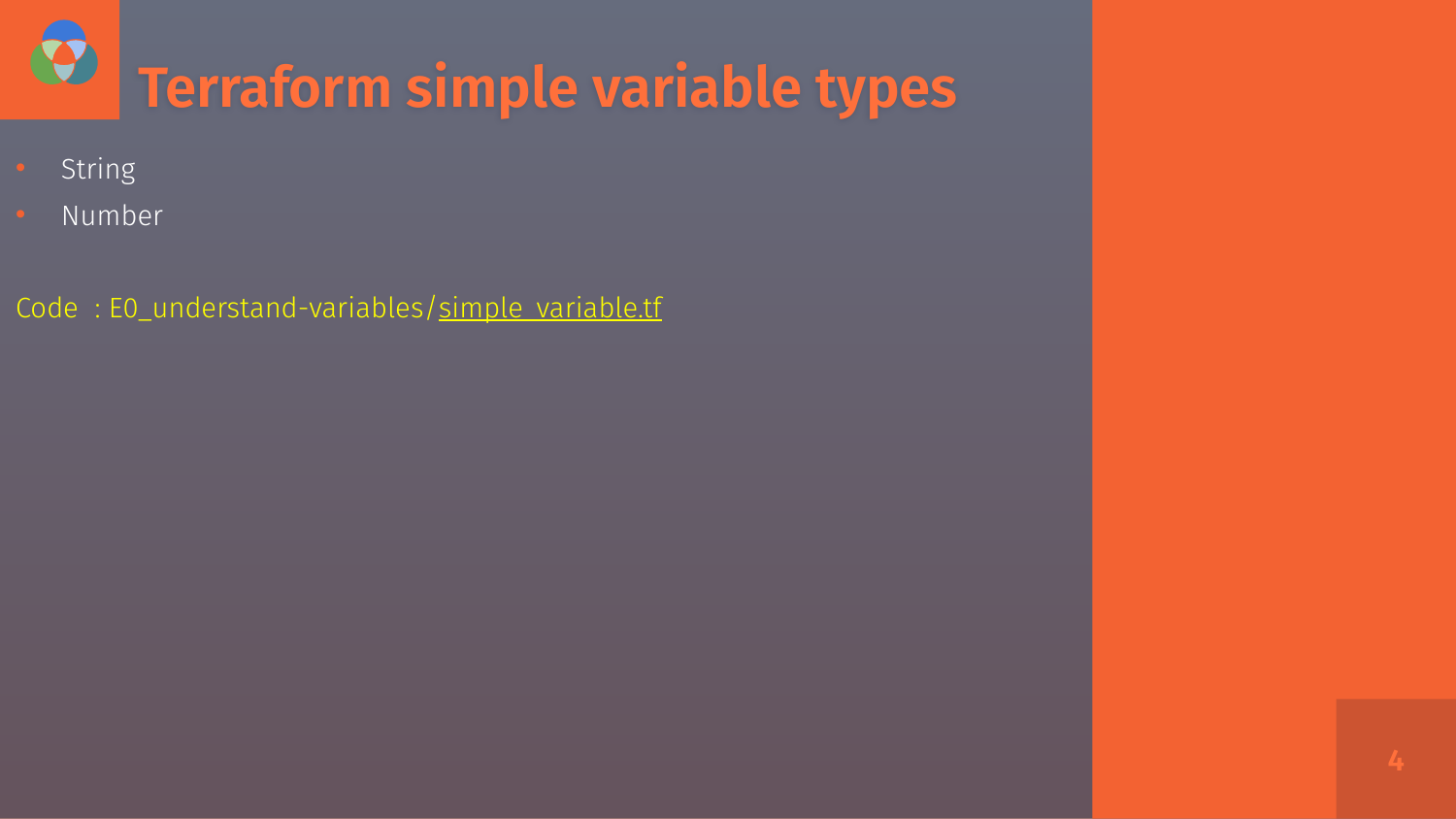

# Terraform simple variable types
String
Number

Code  : E0_understand-variables/simple_variable.tf

4